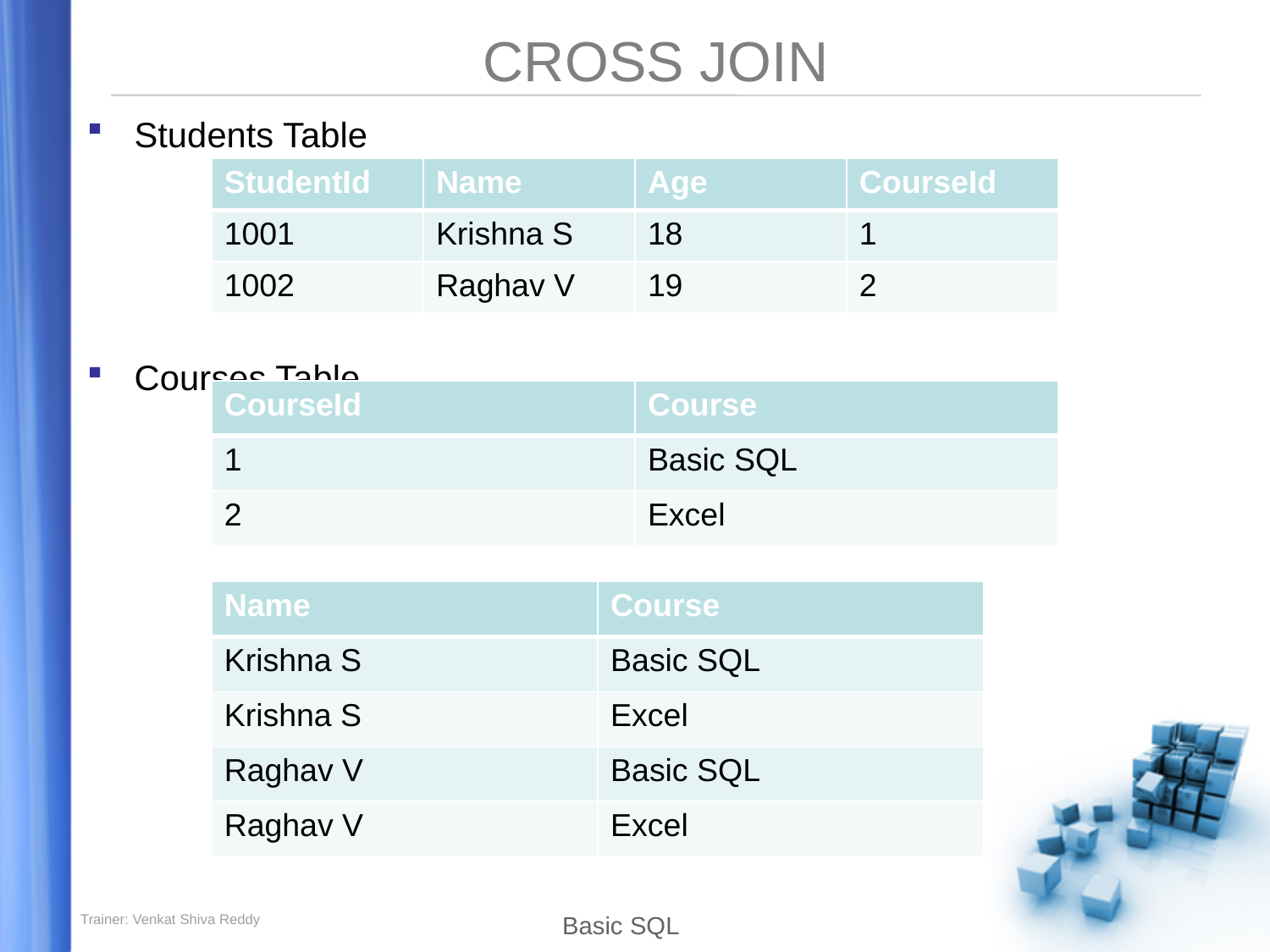

# CROSS JOIN
Students Table

Courses Table

| StudentId | Name | Age | CourseId |
| --- | --- | --- | --- |
| 1001 | Krishna S | 18 | 1 |
| 1002 | Raghav V | 19 | 2 |
| CourseId | Course |
| --- | --- |
| 1 | Basic SQL |
| 2 | Excel |
| Name | Course |
| --- | --- |
| Krishna S | Basic SQL |
| Krishna S | Excel |
| Raghav V | Basic SQL |
| Raghav V | Excel |